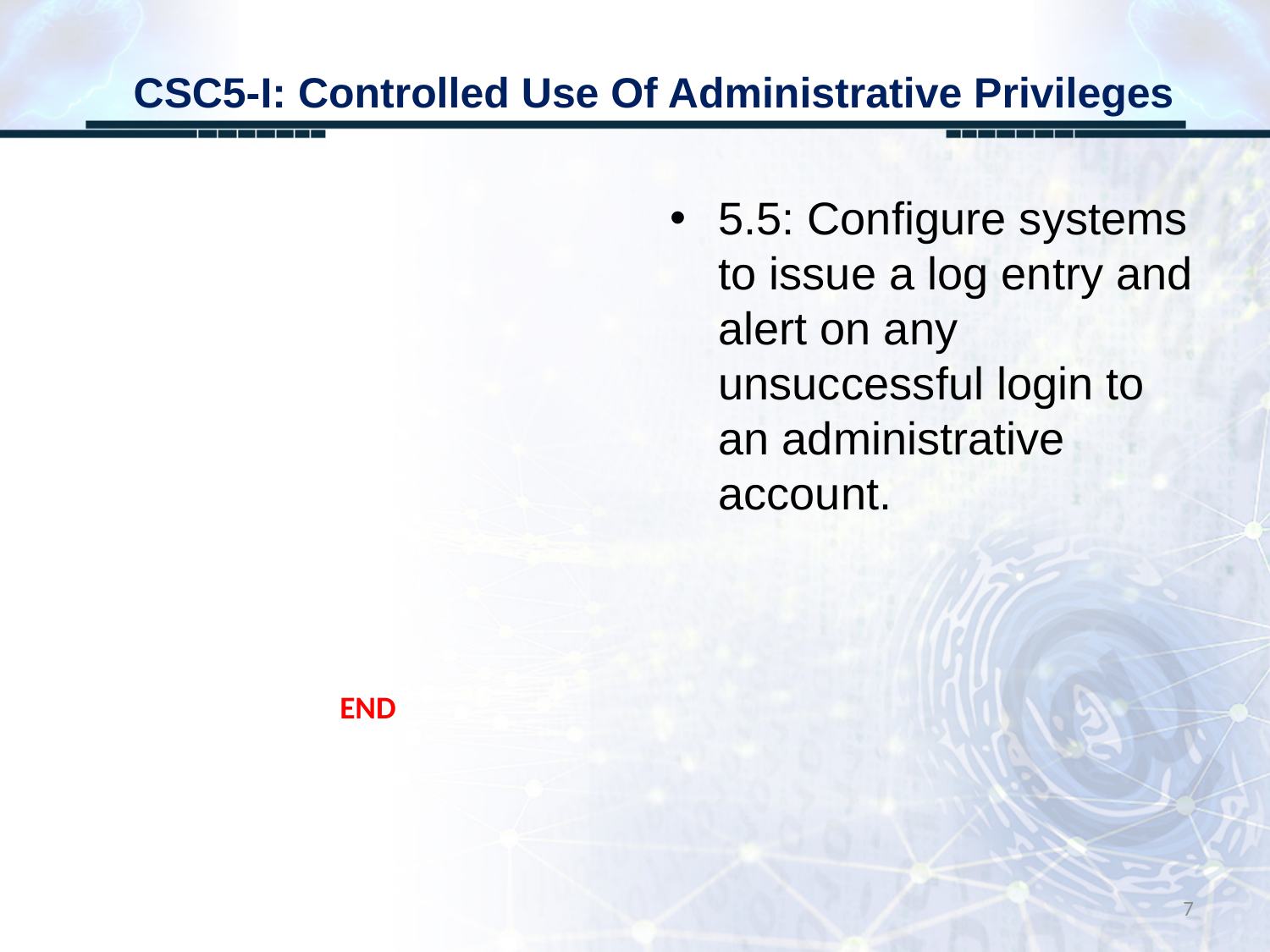

# CSC5-I: Controlled Use Of Administrative Privileges
5.5: Configure systems to issue a log entry and alert on any unsuccessful login to an administrative account.
END
7